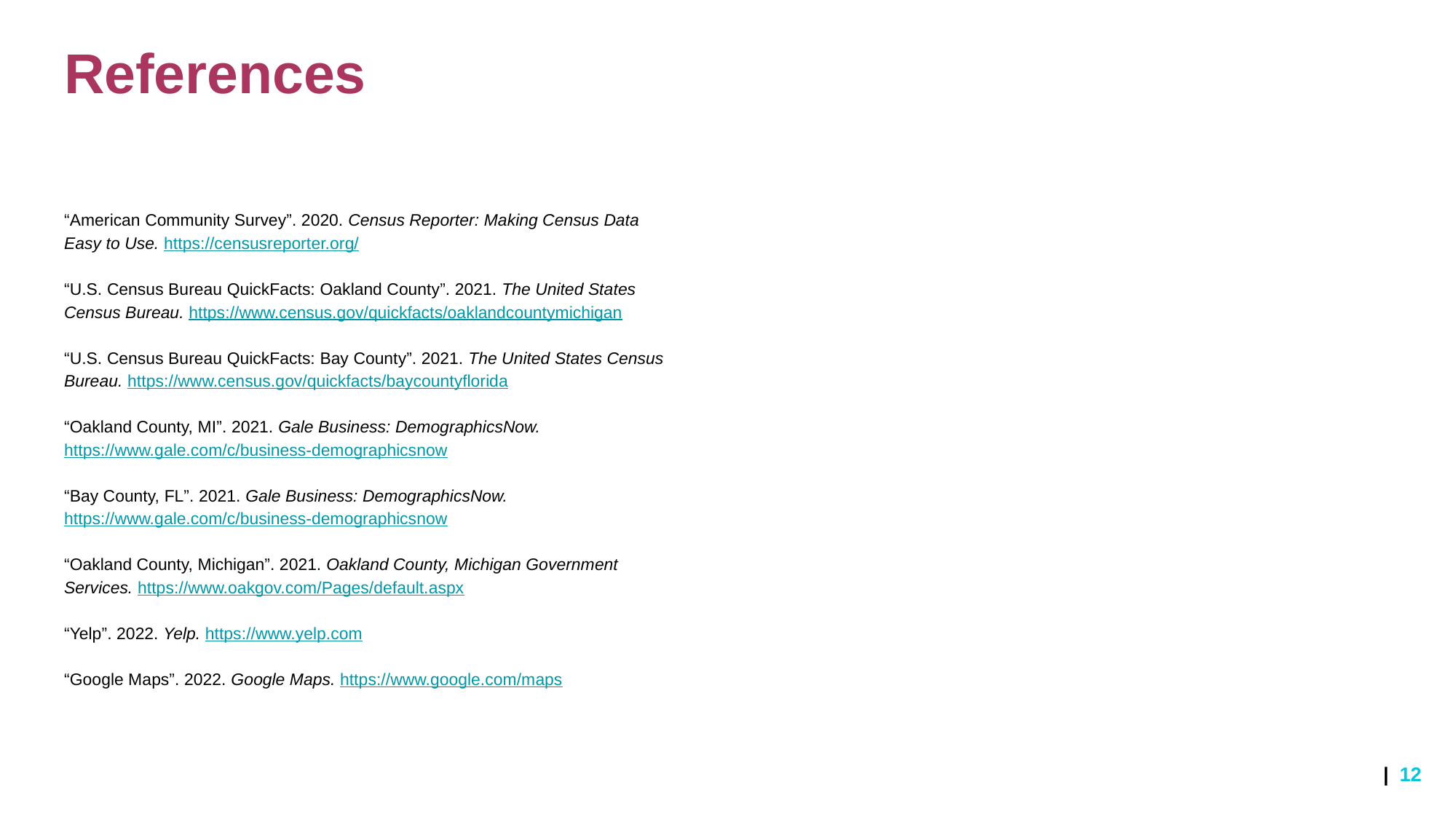

# References
“American Community Survey”. 2020. Census Reporter: Making Census Data Easy to Use. https://censusreporter.org/

“U.S. Census Bureau QuickFacts: Oakland County”. 2021. The United States Census Bureau. https://www.census.gov/quickfacts/oaklandcountymichigan

“U.S. Census Bureau QuickFacts: Bay County”. 2021. The United States Census Bureau. https://www.census.gov/quickfacts/baycountyflorida

“Oakland County, MI”. 2021. Gale Business: DemographicsNow. https://www.gale.com/c/business-demographicsnow

“Bay County, FL”. 2021. Gale Business: DemographicsNow. https://www.gale.com/c/business-demographicsnow

“Oakland County, Michigan”. 2021. Oakland County, Michigan Government Services. https://www.oakgov.com/Pages/default.aspx

“Yelp”. 2022. Yelp. https://www.yelp.com

“Google Maps”. 2022. Google Maps. https://www.google.com/maps

|  12